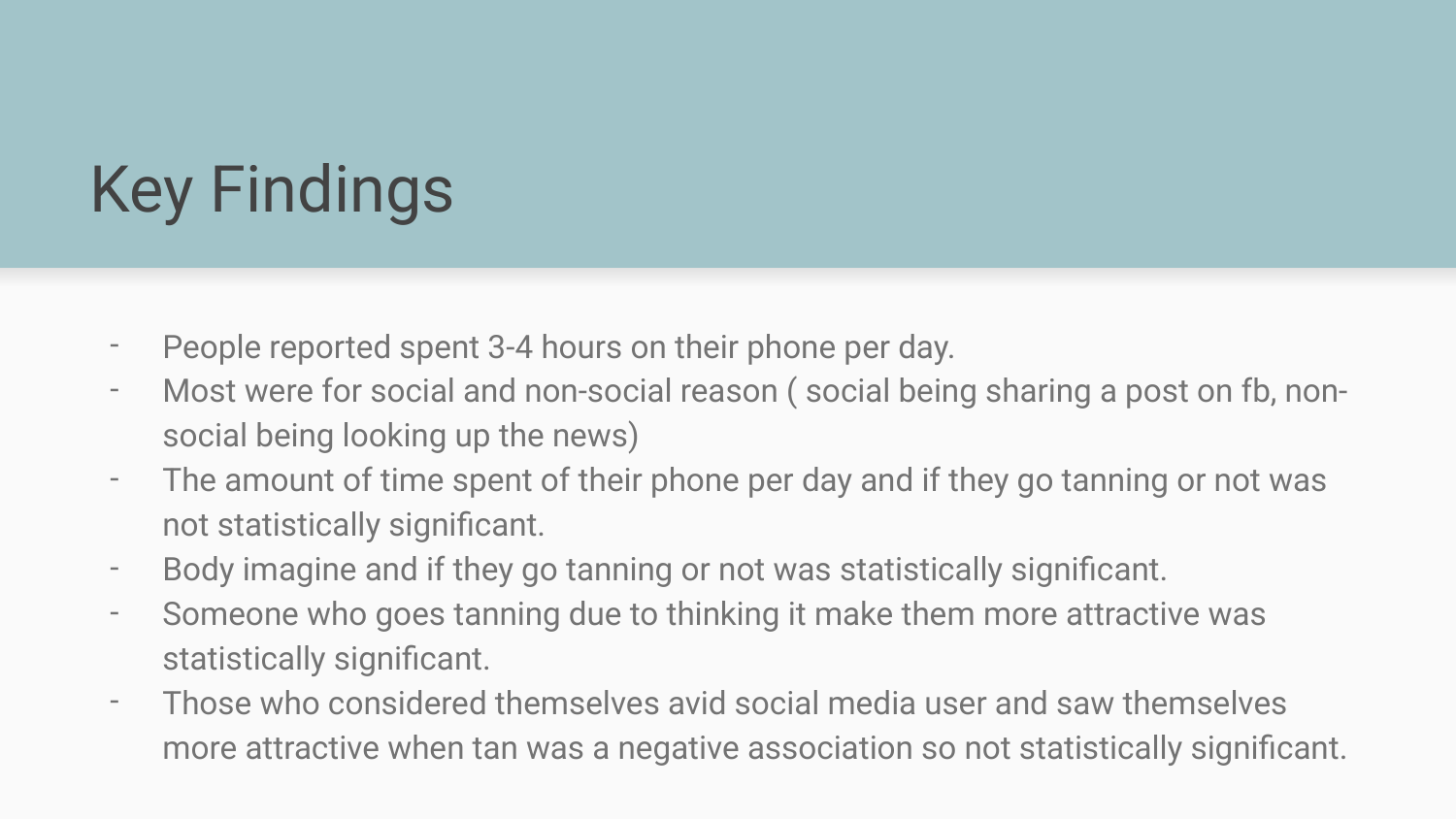

# Key Findings
People reported spent 3-4 hours on their phone per day.
Most were for social and non-social reason ( social being sharing a post on fb, non-social being looking up the news)
The amount of time spent of their phone per day and if they go tanning or not was not statistically significant.
Body imagine and if they go tanning or not was statistically significant.
Someone who goes tanning due to thinking it make them more attractive was statistically significant.
Those who considered themselves avid social media user and saw themselves more attractive when tan was a negative association so not statistically significant.